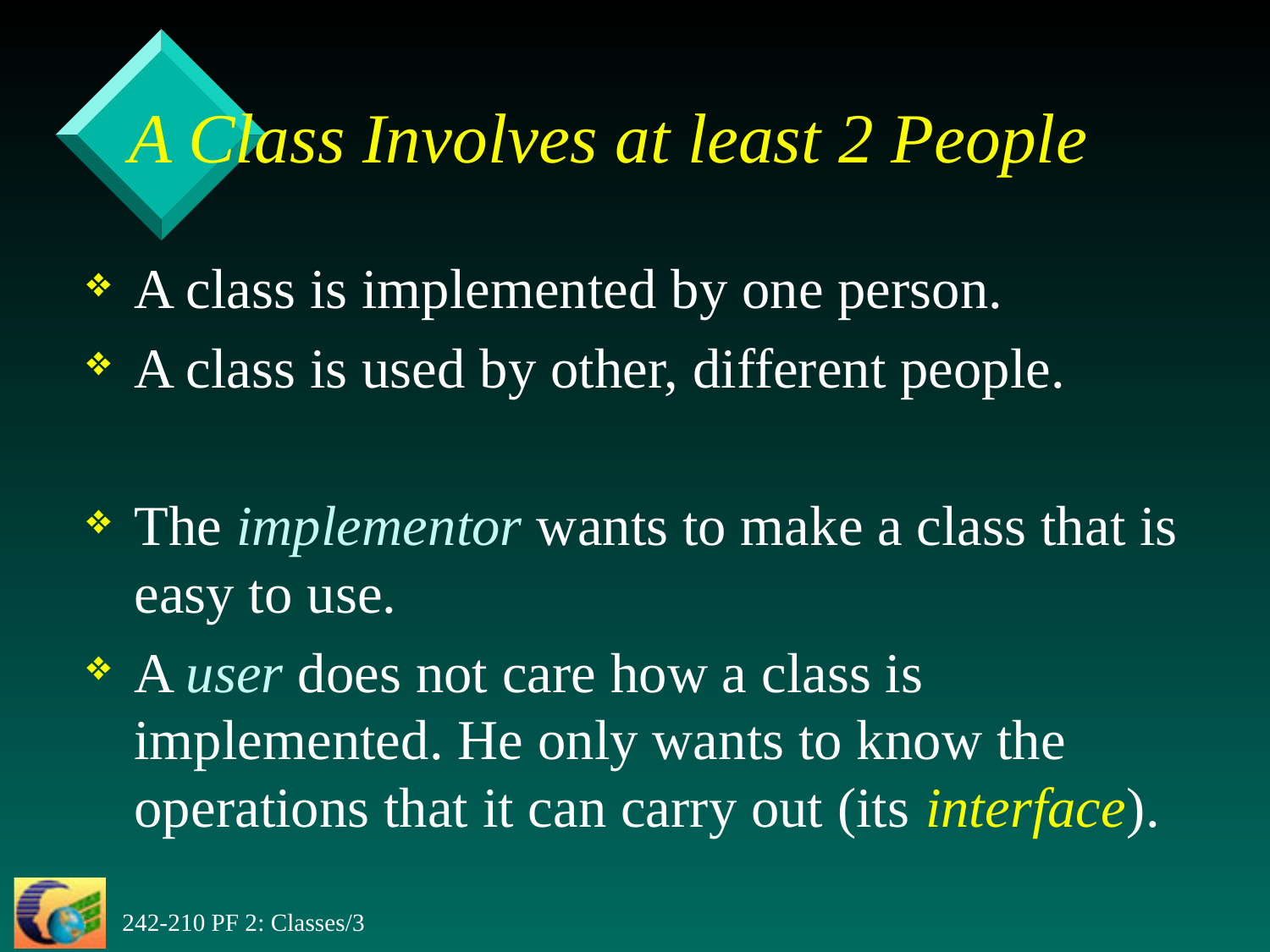

# A Class Involves at least 2 People
A class is implemented by one person.
A class is used by other, different people.

The implementor wants to make a class that is easy to use.
A user does not care how a class is implemented. He only wants to know the operations that it can carry out (its interface).